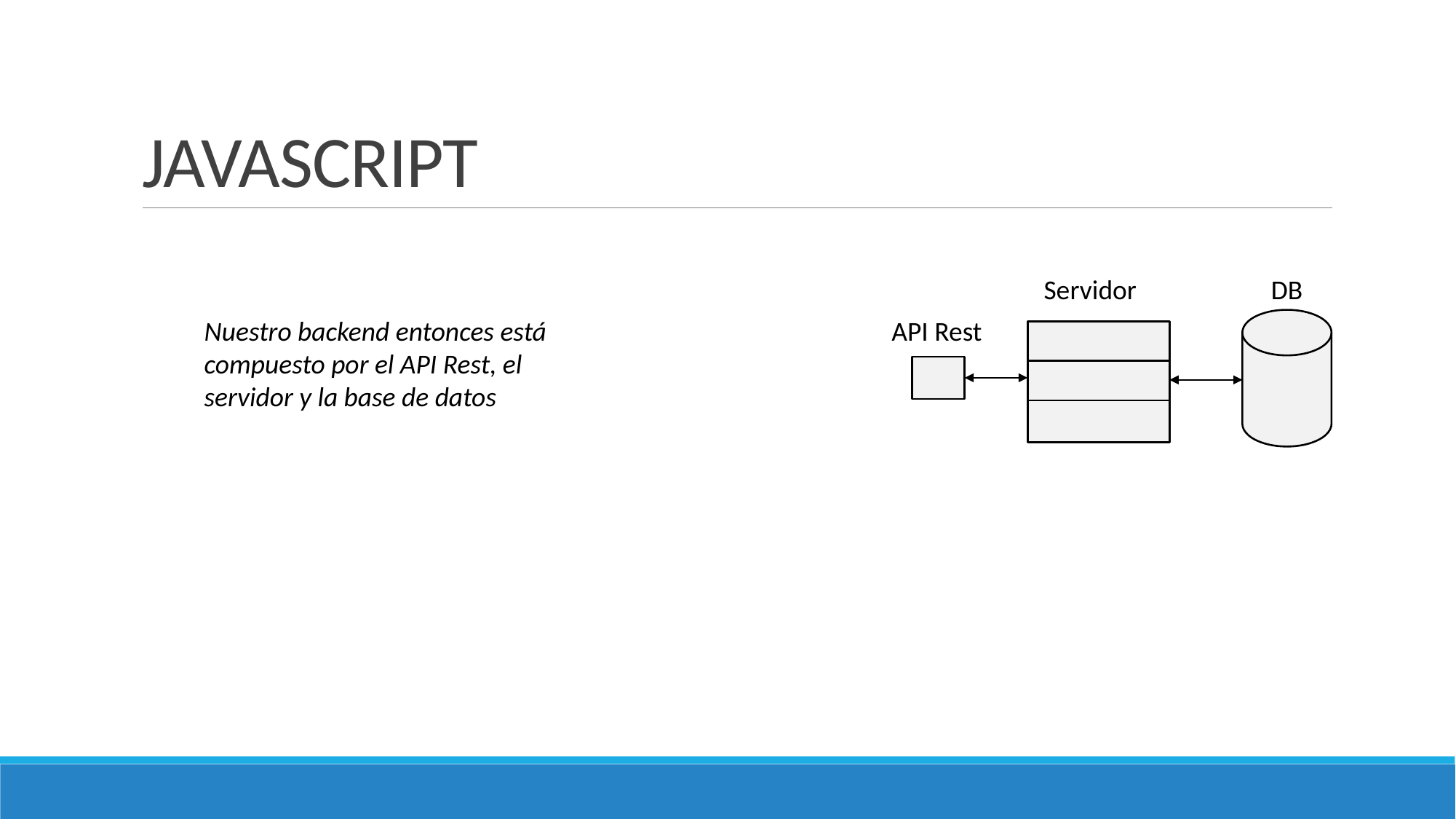

# JAVASCRIPT
Servidor
DB
Nuestro backend entonces está compuesto por el API Rest, el servidor y la base de datos
API Rest